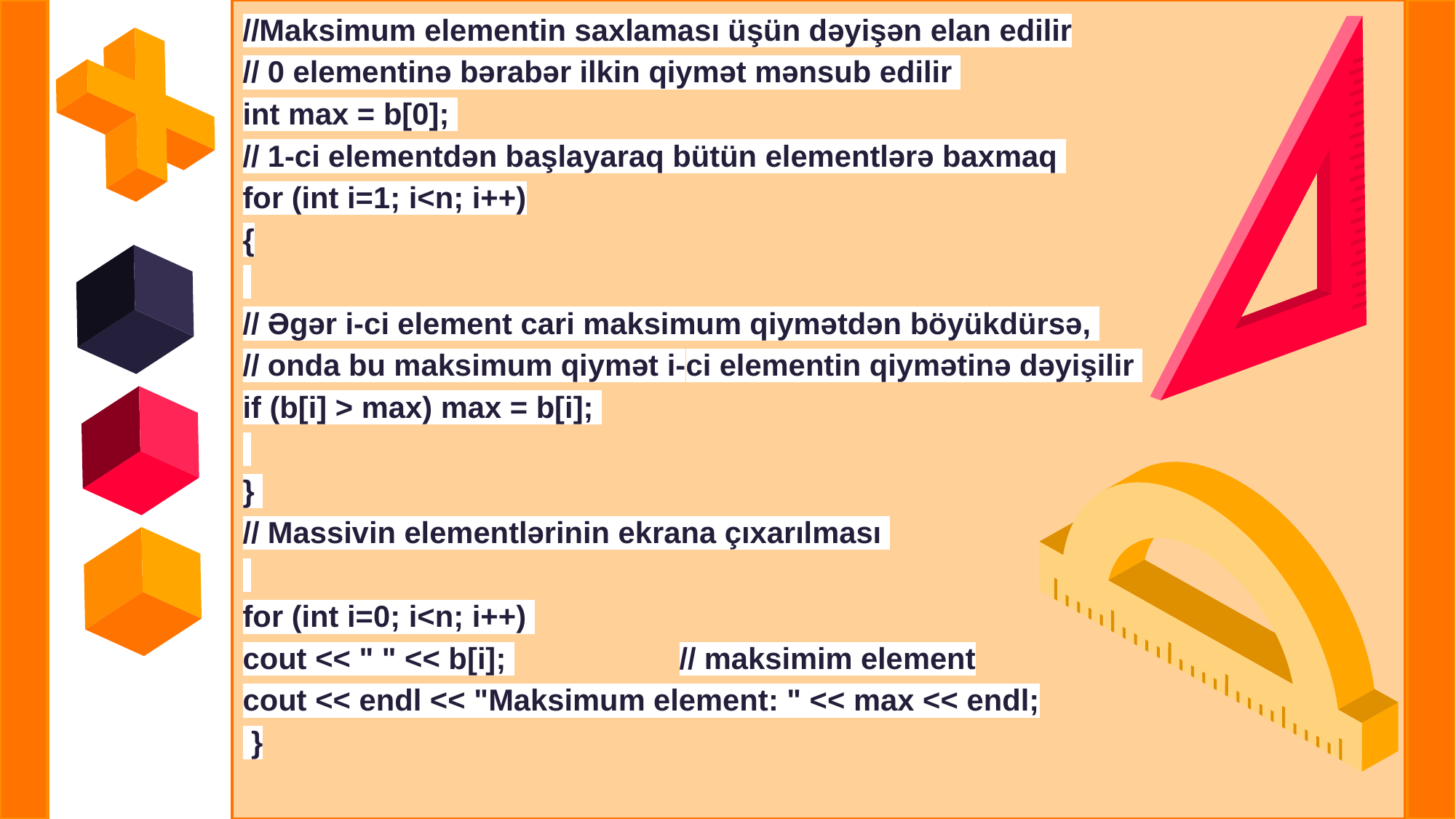

//Maksimum elementin saxlaması üşün dəyişən elan edilir
// 0 elementinə bərabər ilkin qiymət mənsub edilir
int max = b[0];
// 1-ci elementdən başlayaraq bütün elementlərə baxmaq
for (int i=1; i<n; i++)
{

// Əgər i-ci element cari maksimum qiymətdən böyükdürsə,
// onda bu maksimum qiymət i-ci elementin qiymətinə dəyişilir
if (b[i] > max) max = b[i];

}
// Massivin elementlərinin ekrana çıxarılması

for (int i=0; i<n; i++)
cout << " " << b[i]; 		// maksimim element
cout << endl << "Maksimum element: " << max << endl;
 }